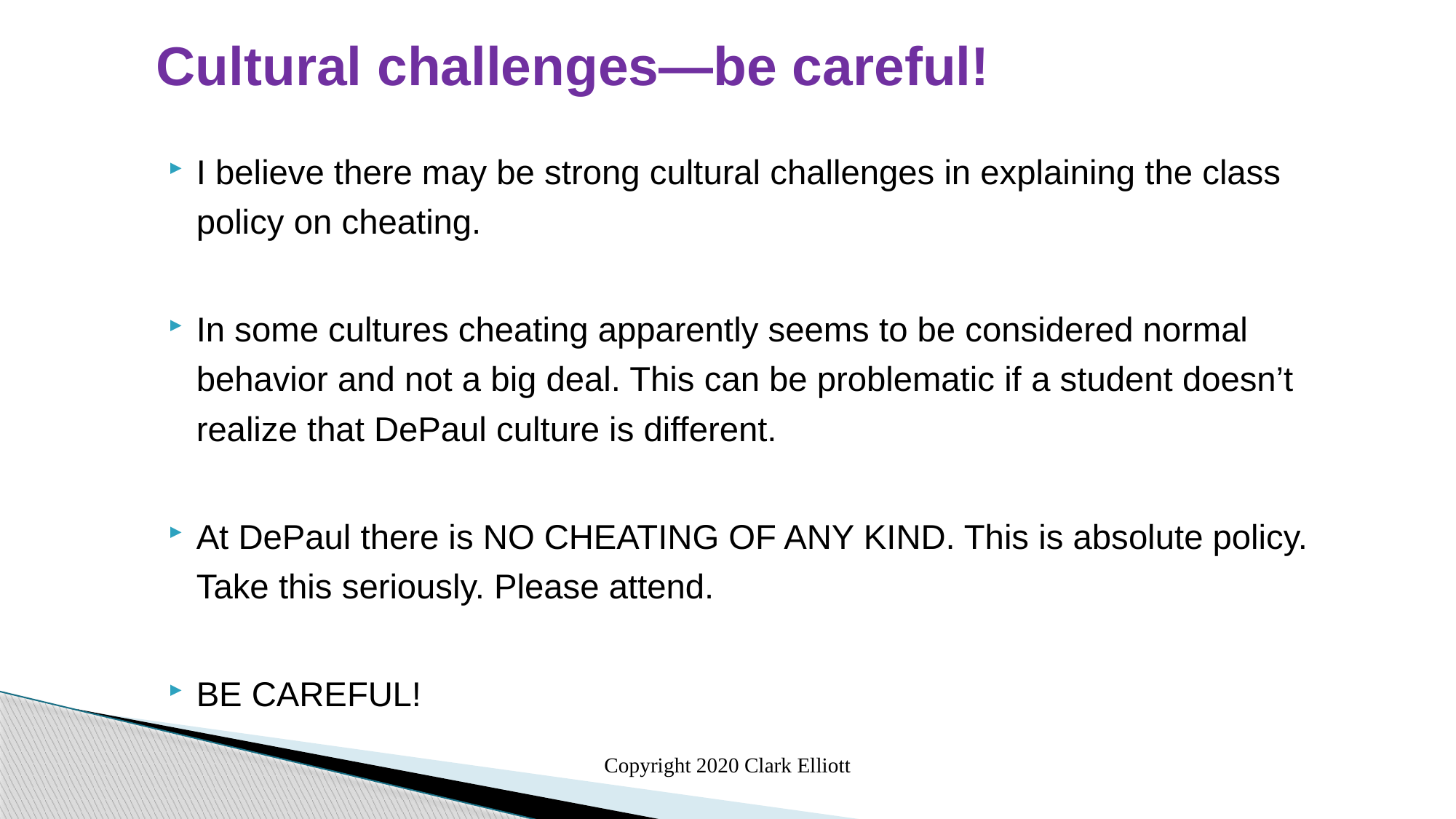

Cultural challenges—be careful!
I believe there may be strong cultural challenges in explaining the class policy on cheating.

In some cultures cheating apparently seems to be considered normal behavior and not a big deal. This can be problematic if a student doesn’t realize that DePaul culture is different.

At DePaul there is NO CHEATING OF ANY KIND. This is absolute policy. Take this seriously. Please attend.

BE CAREFUL!
Copyright 2020 Clark Elliott